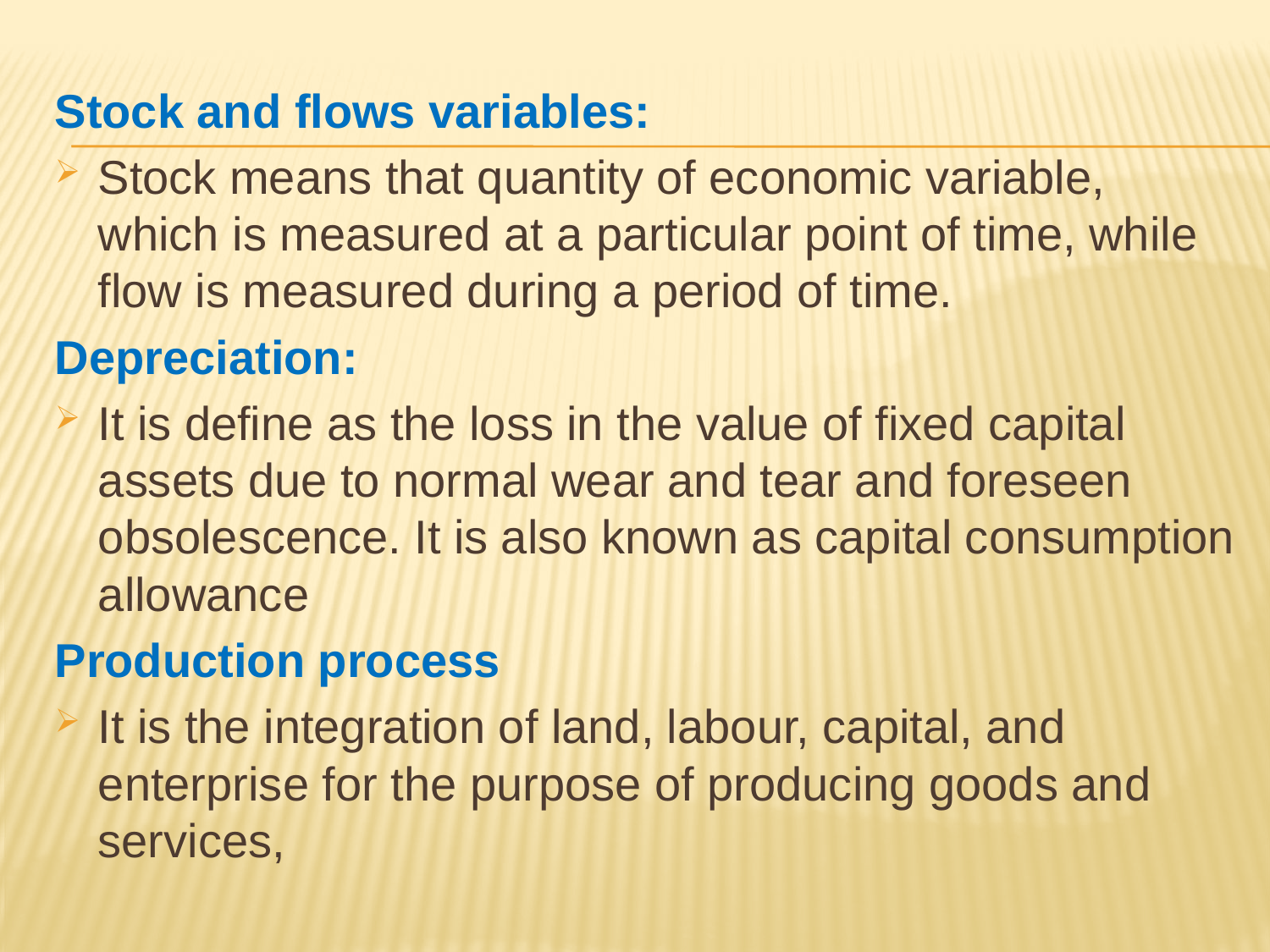

Stock and flows variables:
Stock means that quantity of economic variable, which is measured at a particular point of time, while flow is measured during a period of time.
Depreciation:
It is define as the loss in the value of fixed capital assets due to normal wear and tear and foreseen obsolescence. It is also known as capital consumption allowance
Production process
It is the integration of land, labour, capital, and enterprise for the purpose of producing goods and services,